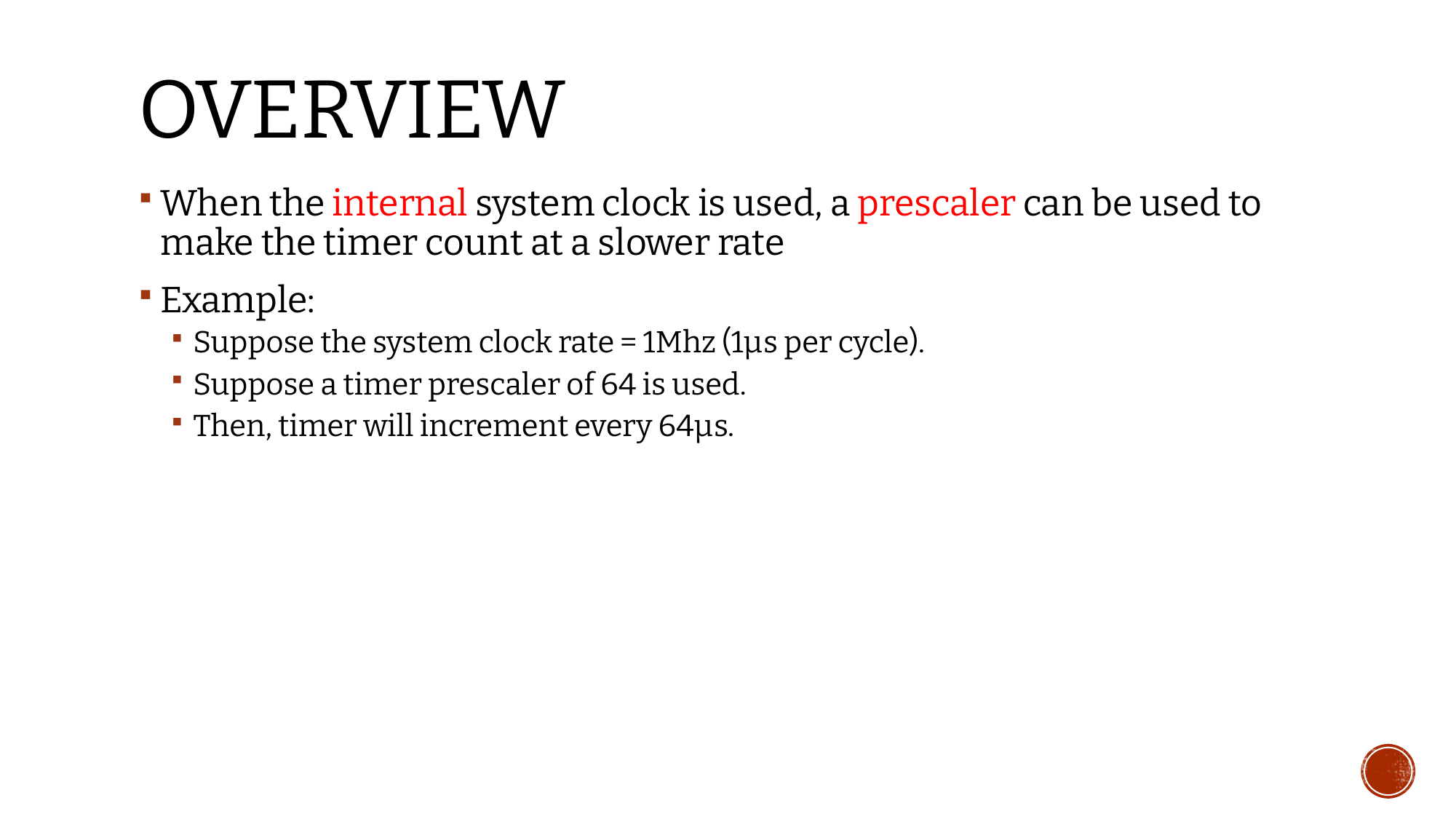

# Overview
When the internal system clock is used, a prescaler can be used to make the timer count at a slower rate
Example:
Suppose the system clock rate = 1Mhz (1μs per cycle).
Suppose a timer prescaler of 64 is used.
Then, timer will increment every 64μs.